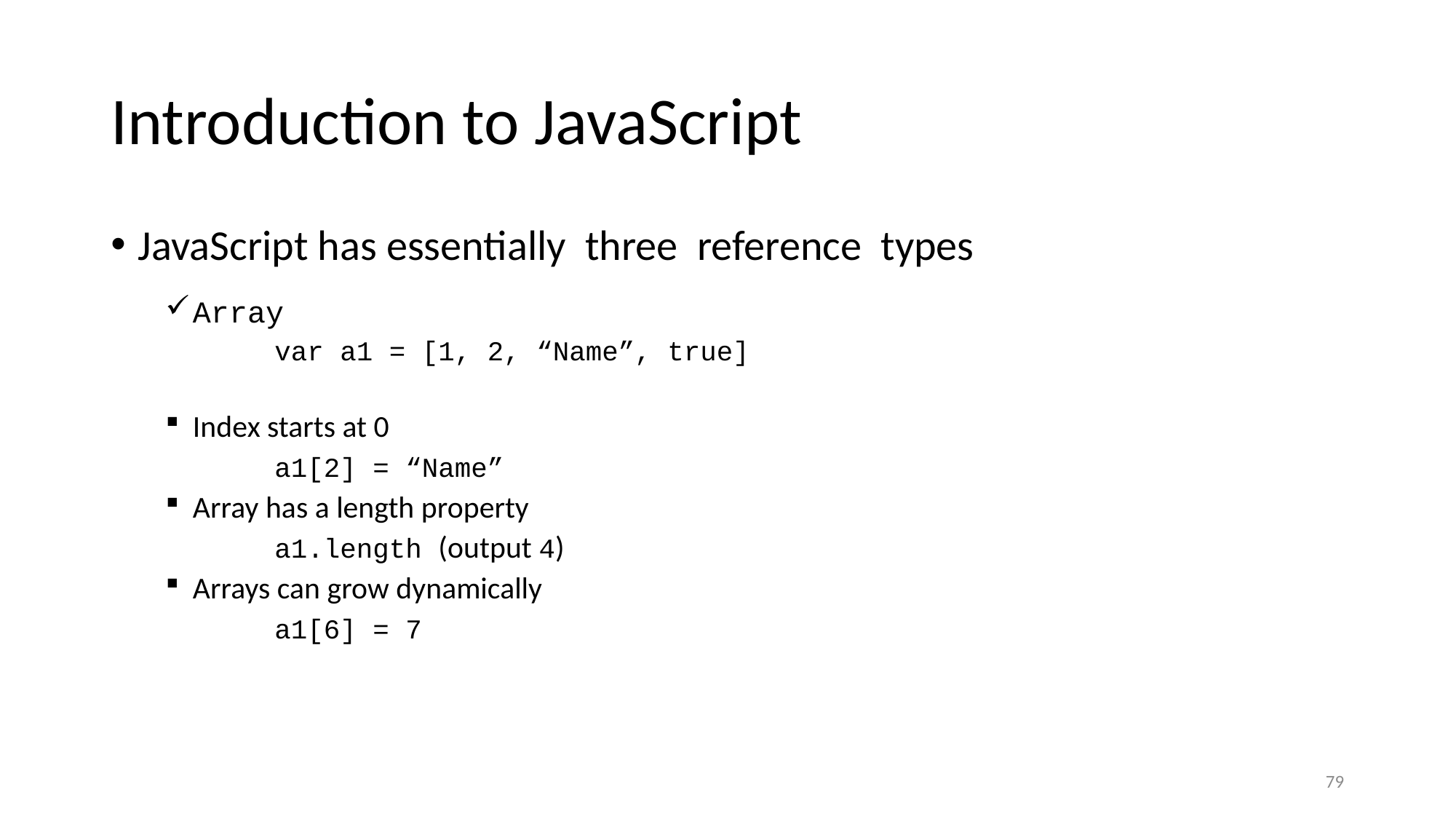

# Introduction to JavaScript
JavaScript has essentially  three  reference  types
Array
	var a1 = [1, 2, “Name”, true]

Index starts at 0
	a1[2] = “Name”
Array has a length property
	a1.length (output 4)
Arrays can grow dynamically
	a1[6] = 7
79